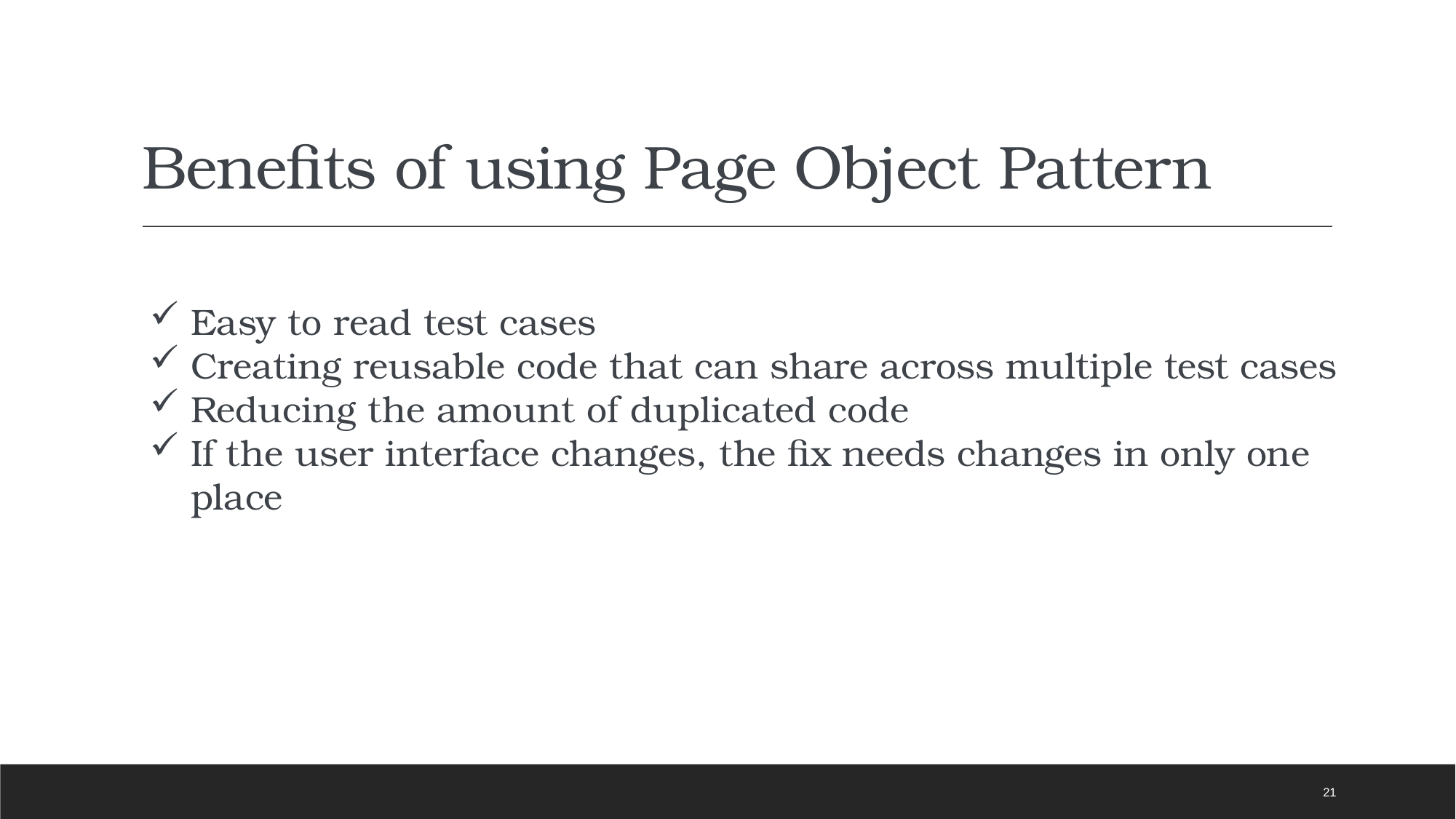

# Benefits of using Page Object Pattern
Easy to read test cases
Creating reusable code that can share across multiple test cases
Reducing the amount of duplicated code
If the user interface changes, the fix needs changes in only one place
21